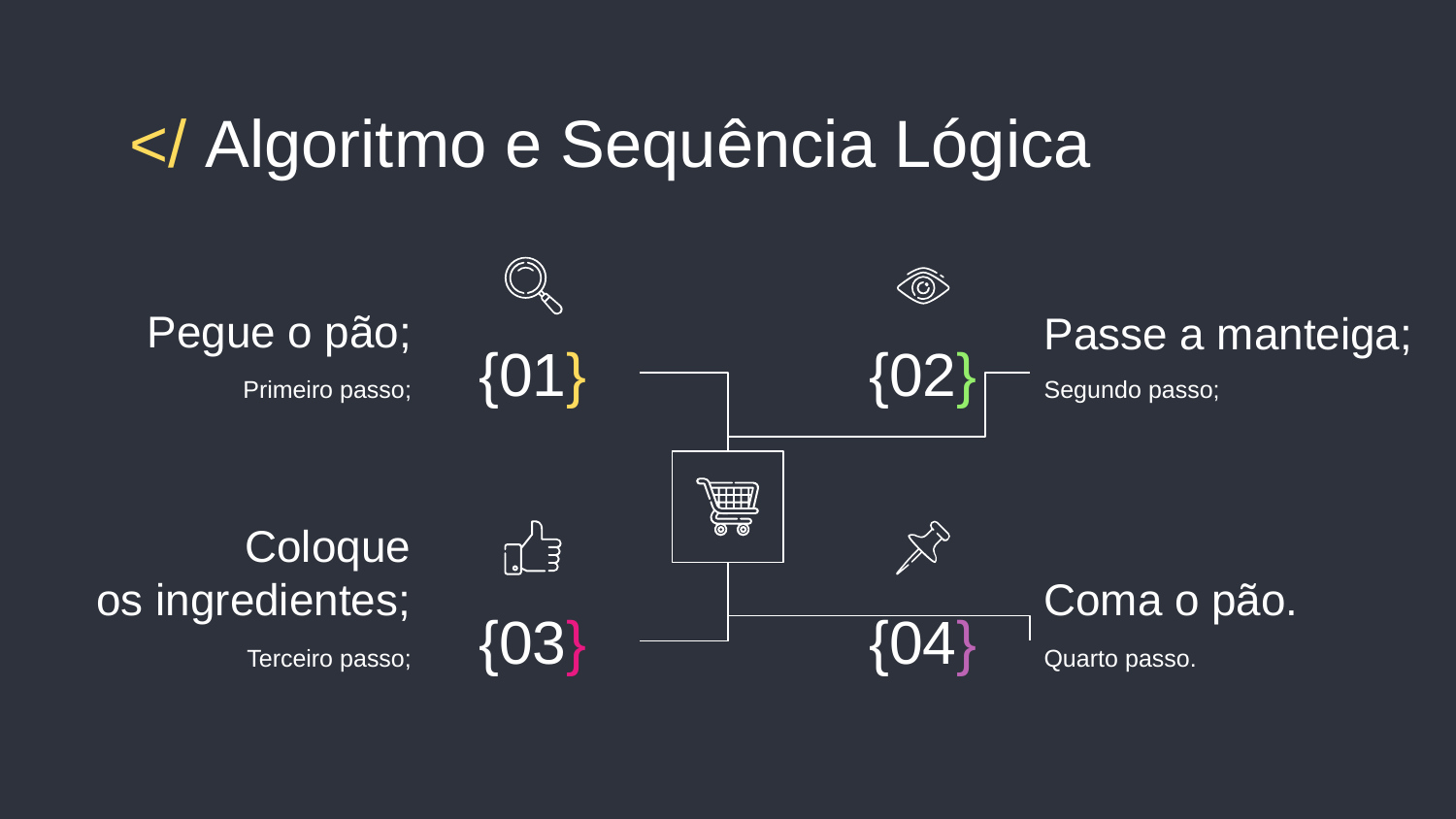

# </ Algoritmo e Sequência Lógica

Pegue o pão;
Primeiro passo;
{01}
Passe a manteiga;
Segundo passo;
{02}

Coloque os ingredientes;
Terceiro passo;
{03}
Coma o pão.
Quarto passo.
{04}